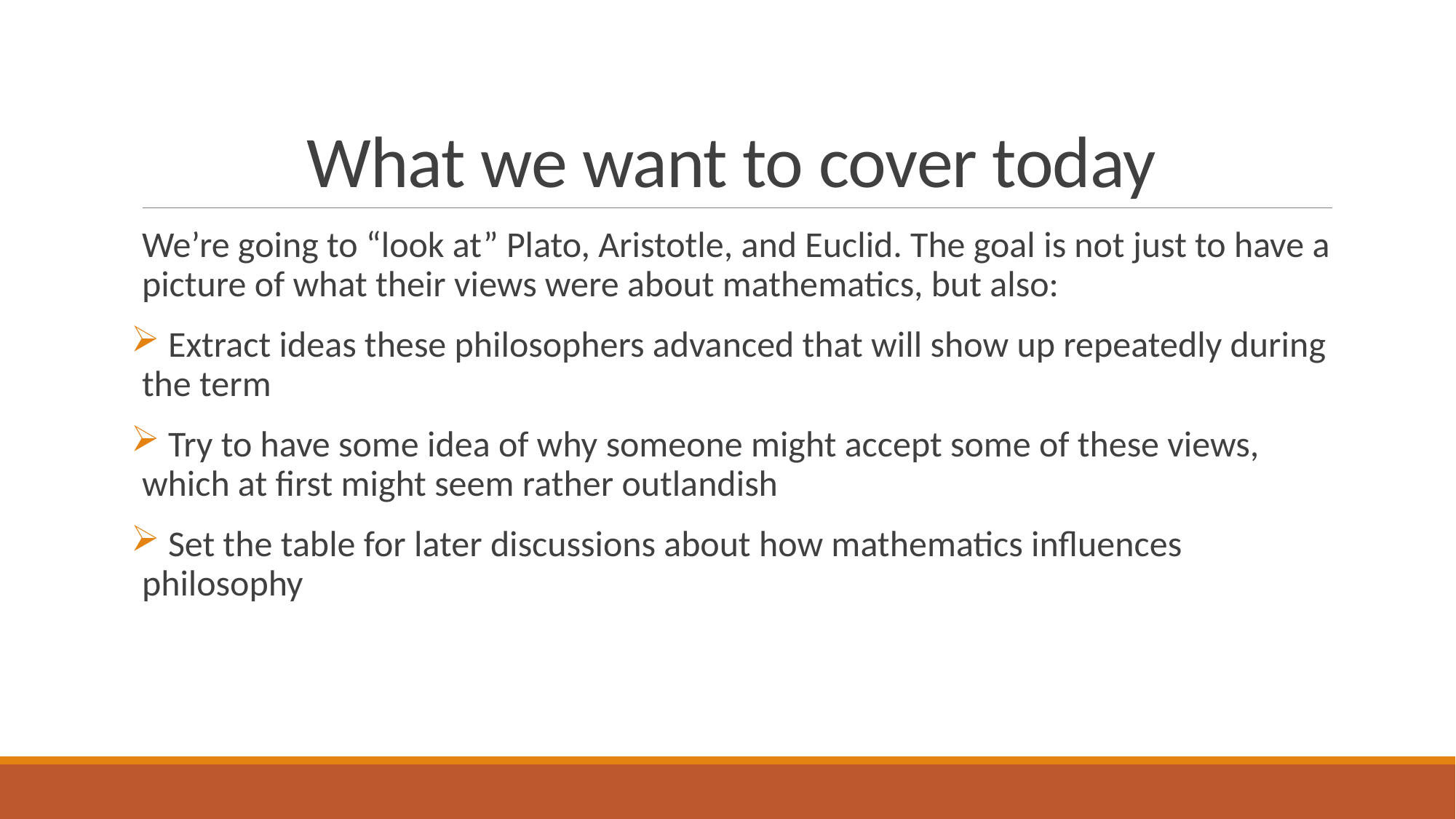

# What we want to cover today
We’re going to “look at” Plato, Aristotle, and Euclid. The goal is not just to have a picture of what their views were about mathematics, but also:
 Extract ideas these philosophers advanced that will show up repeatedly during the term
 Try to have some idea of why someone might accept some of these views, which at first might seem rather outlandish
 Set the table for later discussions about how mathematics influences philosophy